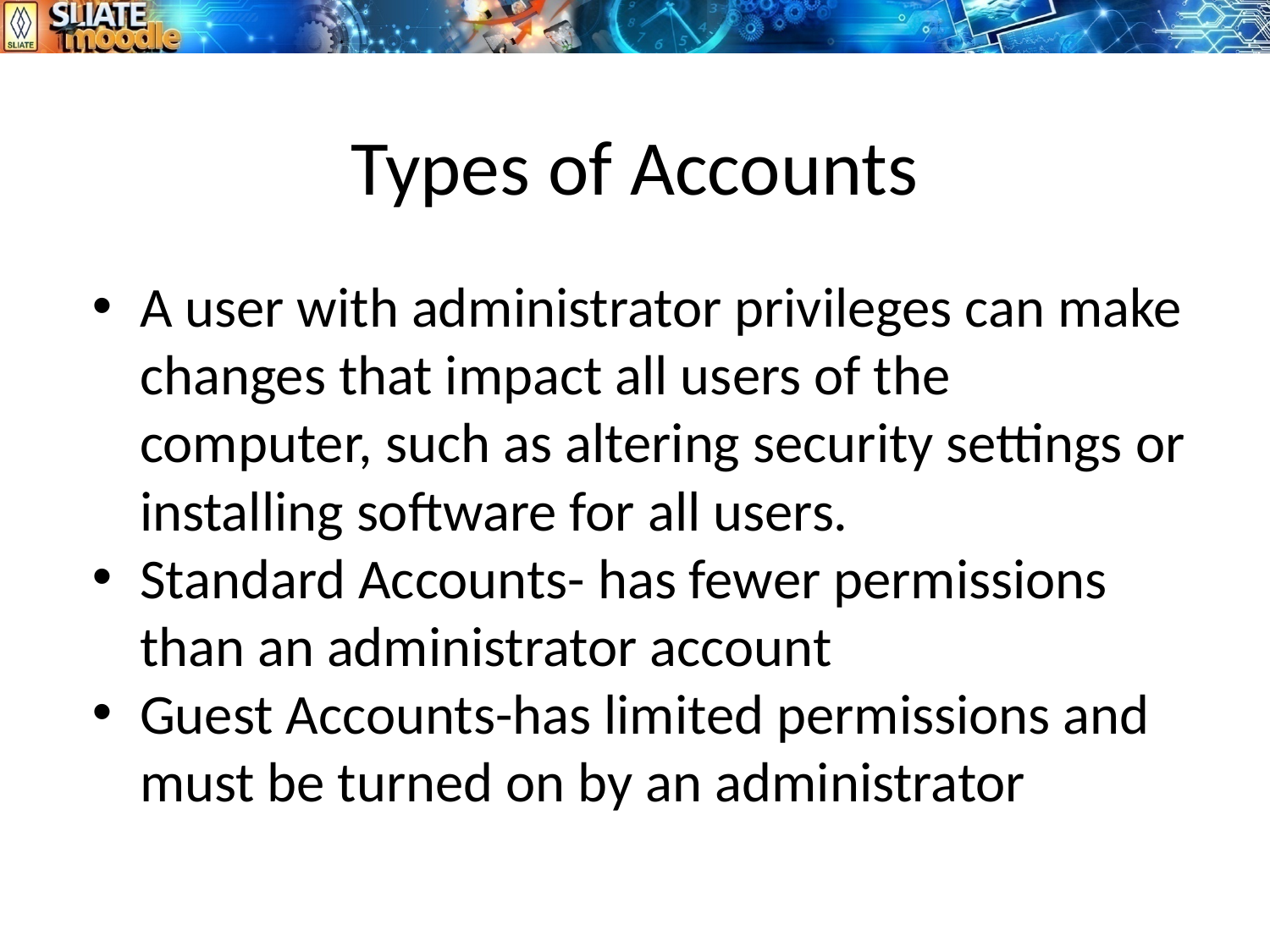

# Types of Accounts
A user with administrator privileges can make changes that impact all users of the computer, such as altering security settings or installing software for all users.
Standard Accounts- has fewer permissions than an administrator account
Guest Accounts-has limited permissions and must be turned on by an administrator